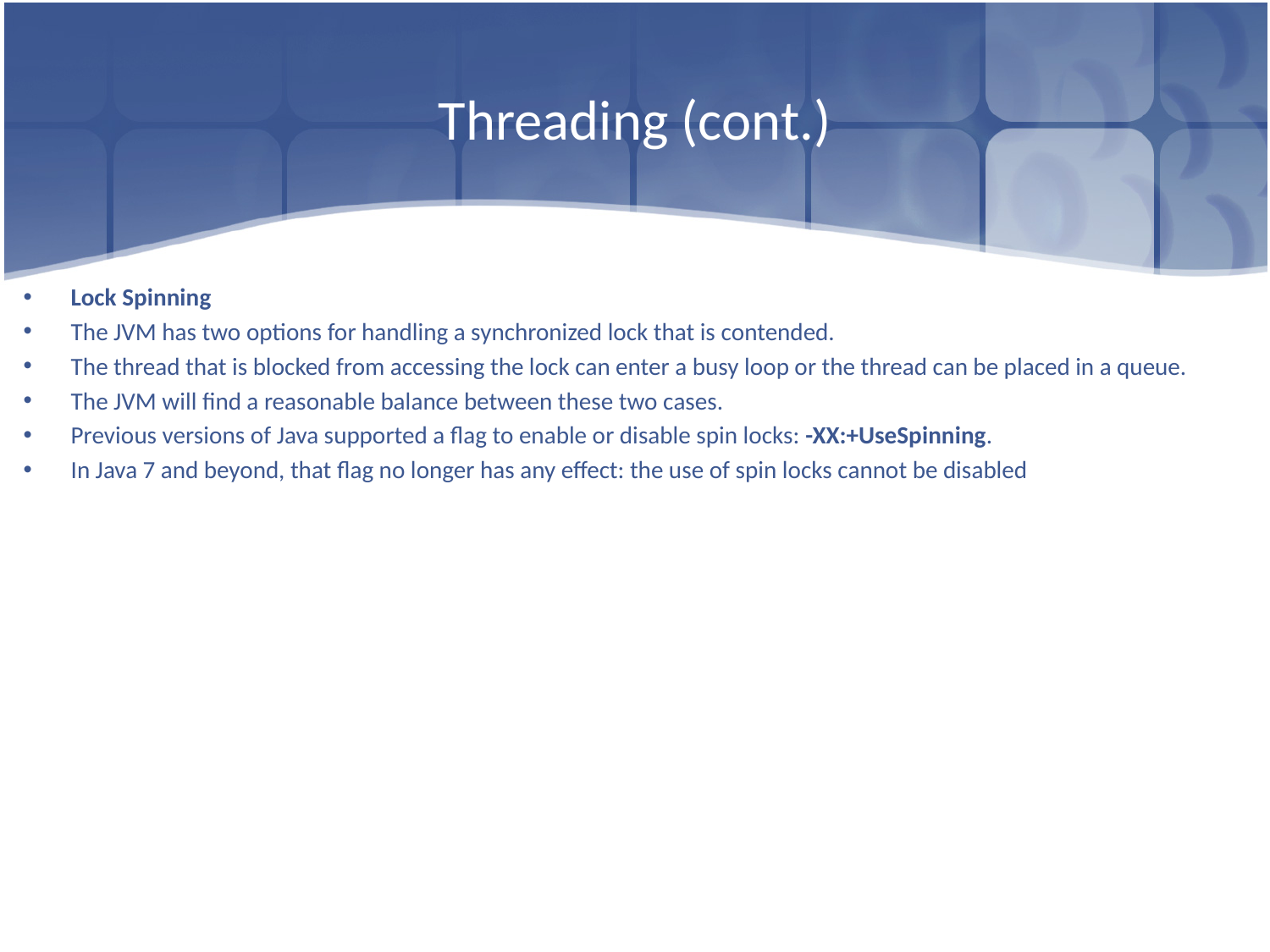

# Threading (cont.)
Lock Spinning
The JVM has two options for handling a synchronized lock that is contended.
The thread that is blocked from accessing the lock can enter a busy loop or the thread can be placed in a queue.
The JVM will find a reasonable balance between these two cases.
Previous versions of Java supported a flag to enable or disable spin locks: -XX:+UseSpinning.
In Java 7 and beyond, that flag no longer has any effect: the use of spin locks cannot be disabled